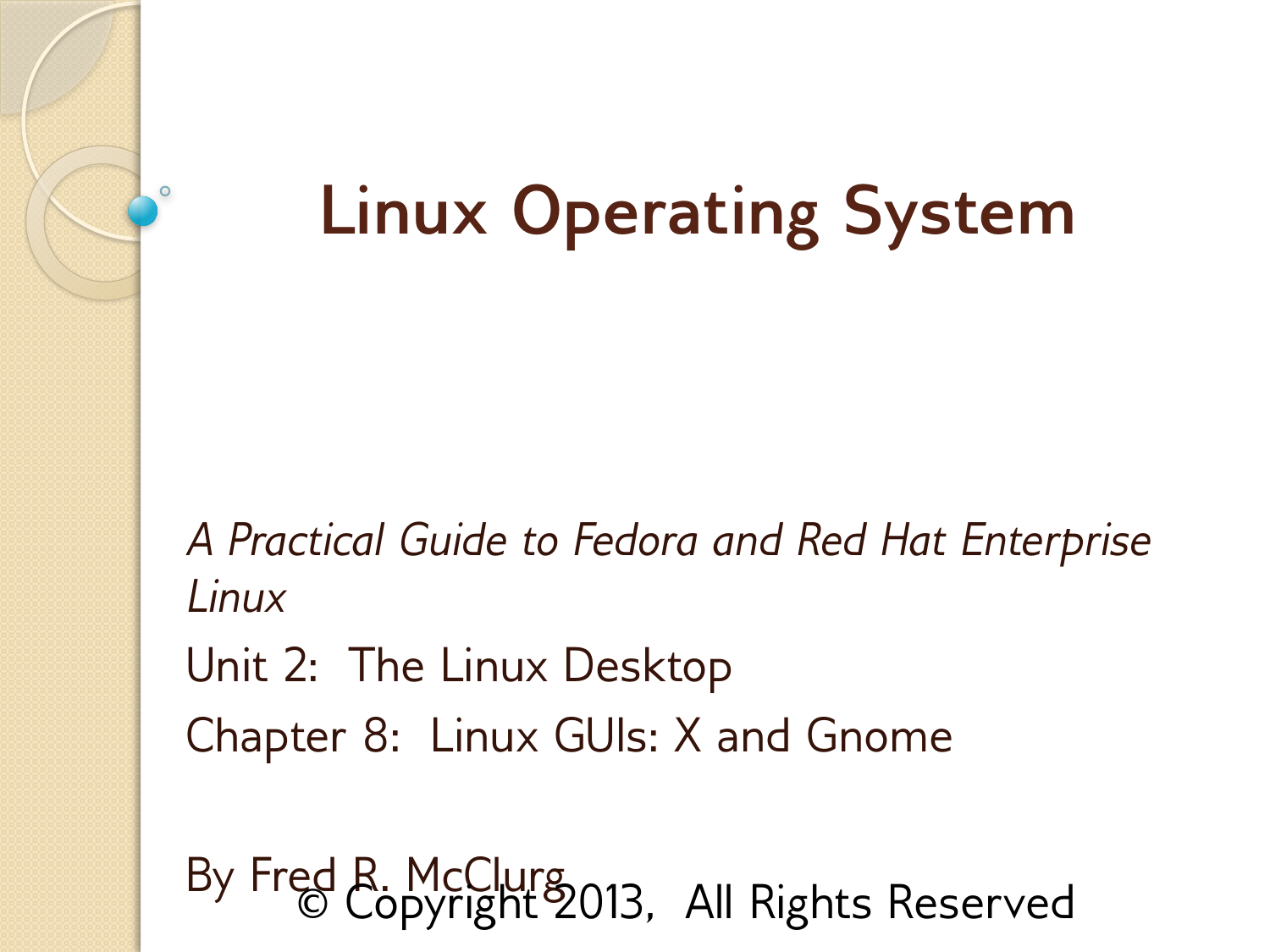

# Linux Operating System

A Practical Guide to Fedora and Red Hat Enterprise Linux
Unit 2:  The Linux Desktop
Chapter 8:  Linux GUIs: X and Gnome

By Fred R. McClurg
© Copyright 2013,  All Rights Reserved